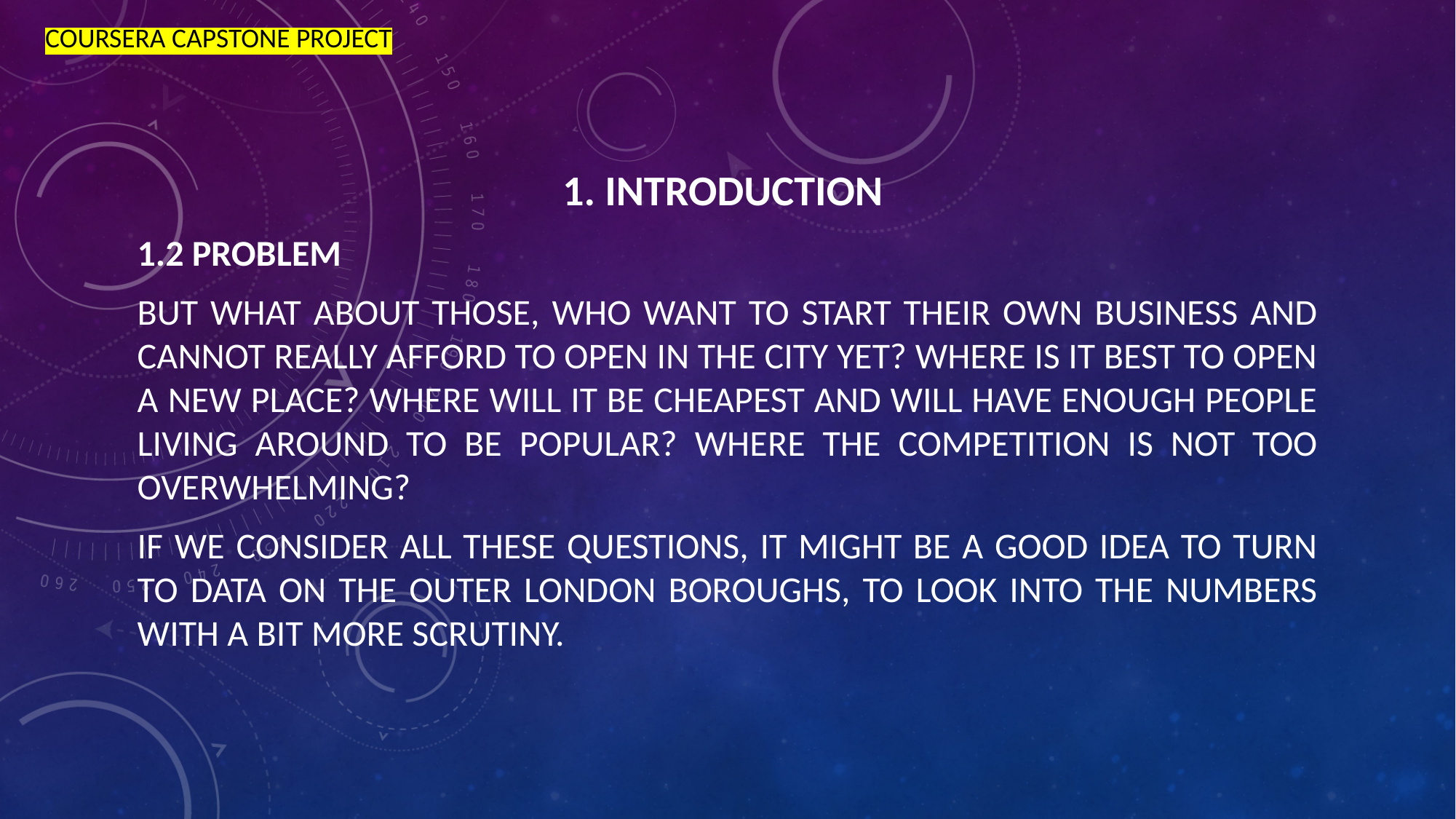

Coursera capstone project
1. Introduction
1.2 Problem
But what about those, who want to start their own business and cannot really afford to open in the City yet? Where is it best to open a new place? Where will it be cheapest and will have enough people living around to be popular? Where the competition is not too overwhelming?
If we consider all these questions, it might be a good idea to turn to data on the outer London boroughs, to look into the numbers with a bit more scrutiny.